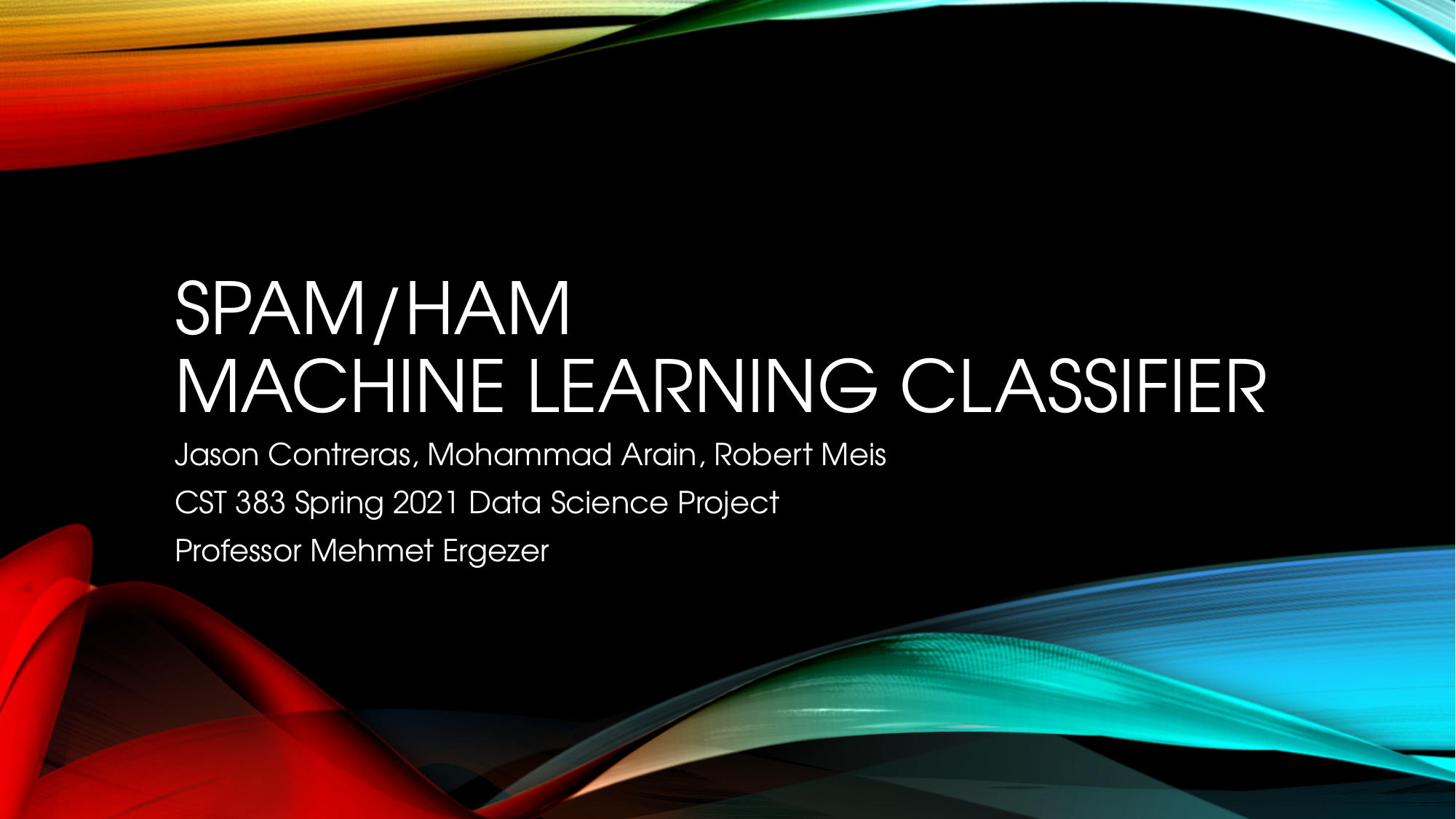

# Spam/Ham Machine Learning Classifier
Jason Contreras, Mohammad Arain, Robert Meis
CST 383 Spring 2021 Data Science Project
Professor Mehmet Ergezer